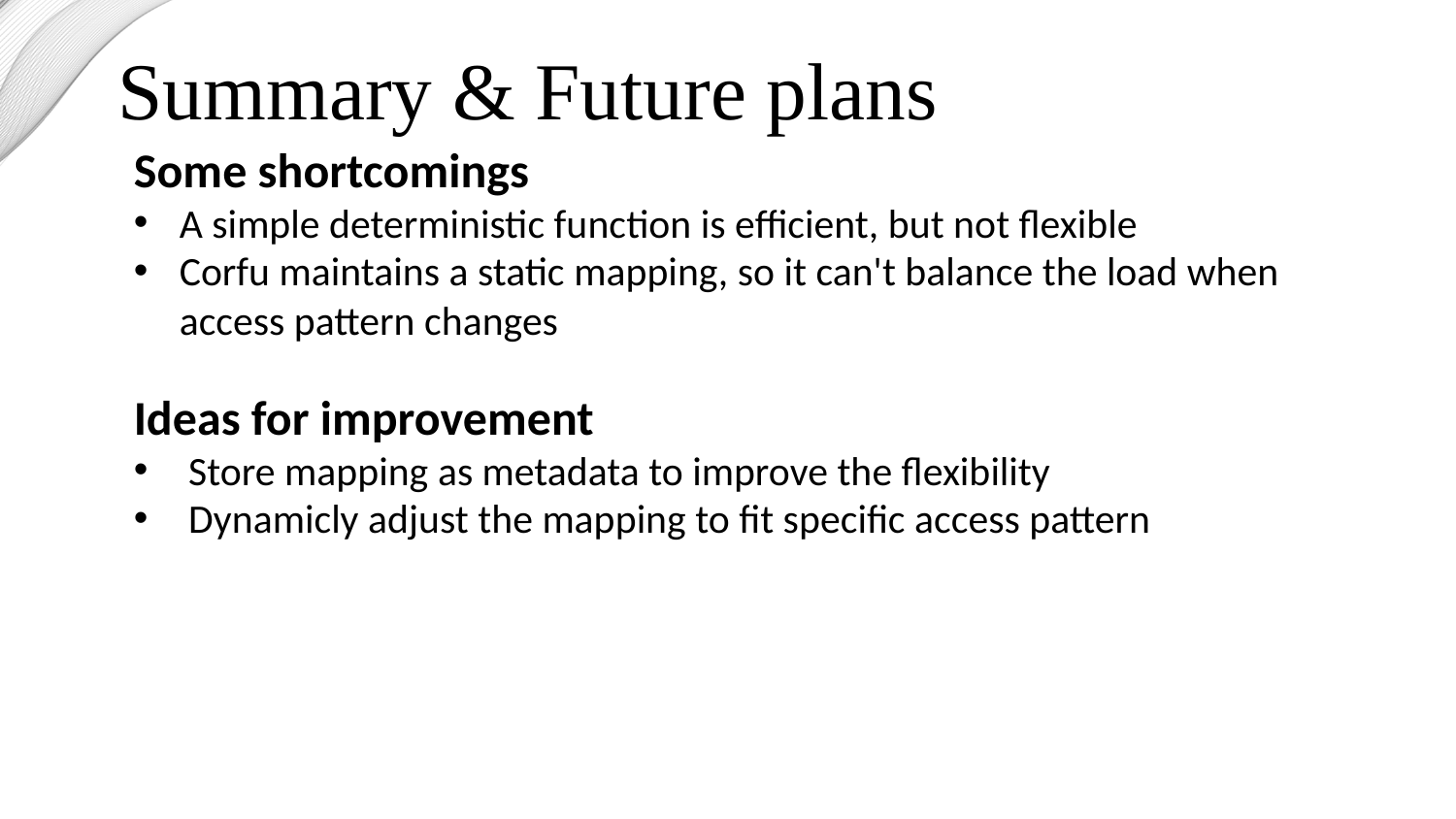

Summary & Future plans
Some shortcomings
A simple deterministic function is efficient, but not flexible
Corfu maintains a static mapping, so it can't balance the load when access pattern changes

Ideas for improvement
Store mapping as metadata to improve the flexibility
Dynamicly adjust the mapping to fit specific access pattern